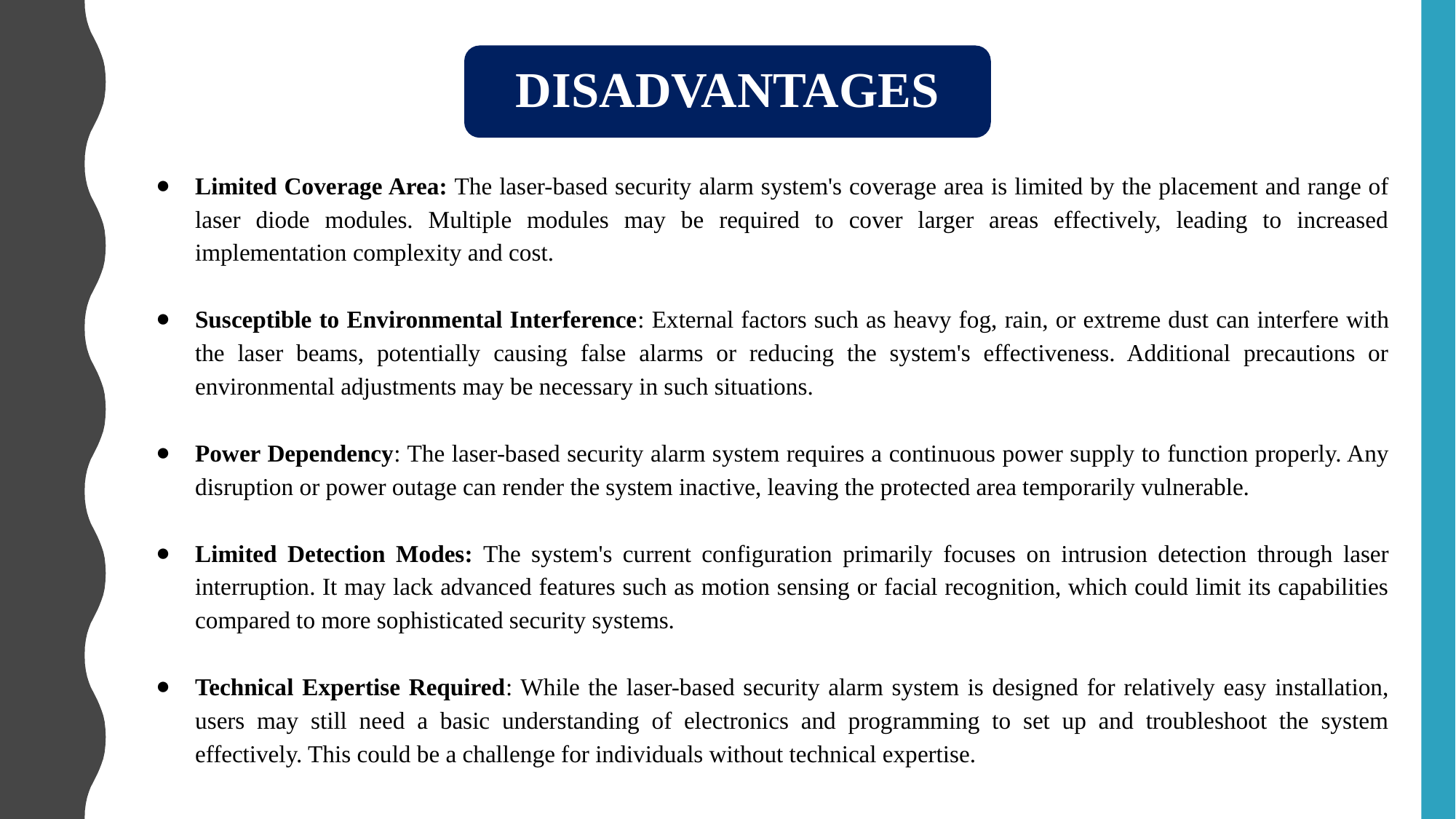

DISADVANTAGES
Limited Coverage Area: The laser-based security alarm system's coverage area is limited by the placement and range of laser diode modules. Multiple modules may be required to cover larger areas effectively, leading to increased implementation complexity and cost.

Susceptible to Environmental Interference: External factors such as heavy fog, rain, or extreme dust can interfere with the laser beams, potentially causing false alarms or reducing the system's effectiveness. Additional precautions or environmental adjustments may be necessary in such situations.

Power Dependency: The laser-based security alarm system requires a continuous power supply to function properly. Any disruption or power outage can render the system inactive, leaving the protected area temporarily vulnerable.

Limited Detection Modes: The system's current configuration primarily focuses on intrusion detection through laser interruption. It may lack advanced features such as motion sensing or facial recognition, which could limit its capabilities compared to more sophisticated security systems.

Technical Expertise Required: While the laser-based security alarm system is designed for relatively easy installation, users may still need a basic understanding of electronics and programming to set up and troubleshoot the system effectively. This could be a challenge for individuals without technical expertise.